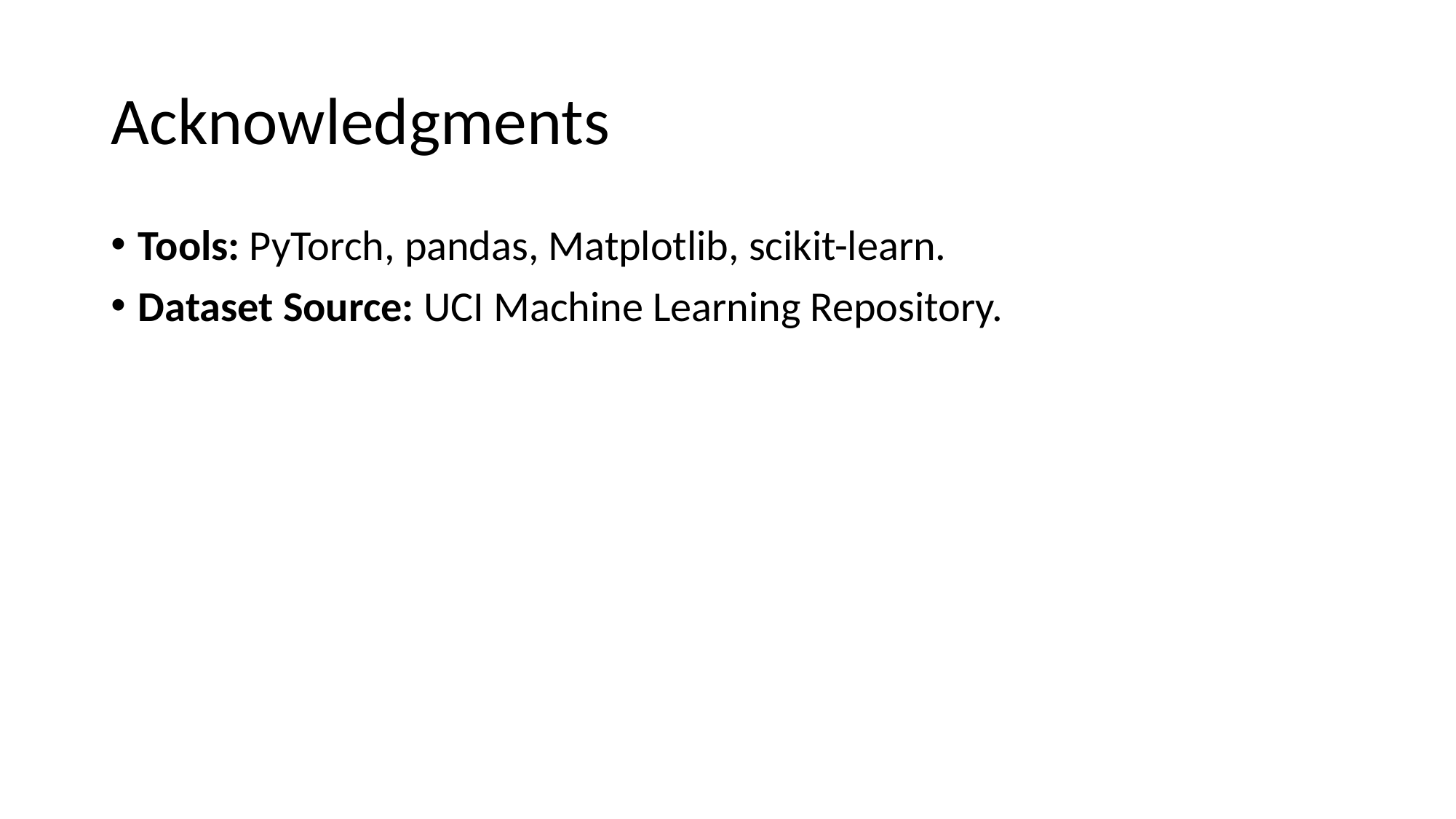

# Acknowledgments
Tools: PyTorch, pandas, Matplotlib, scikit-learn.
Dataset Source: UCI Machine Learning Repository.